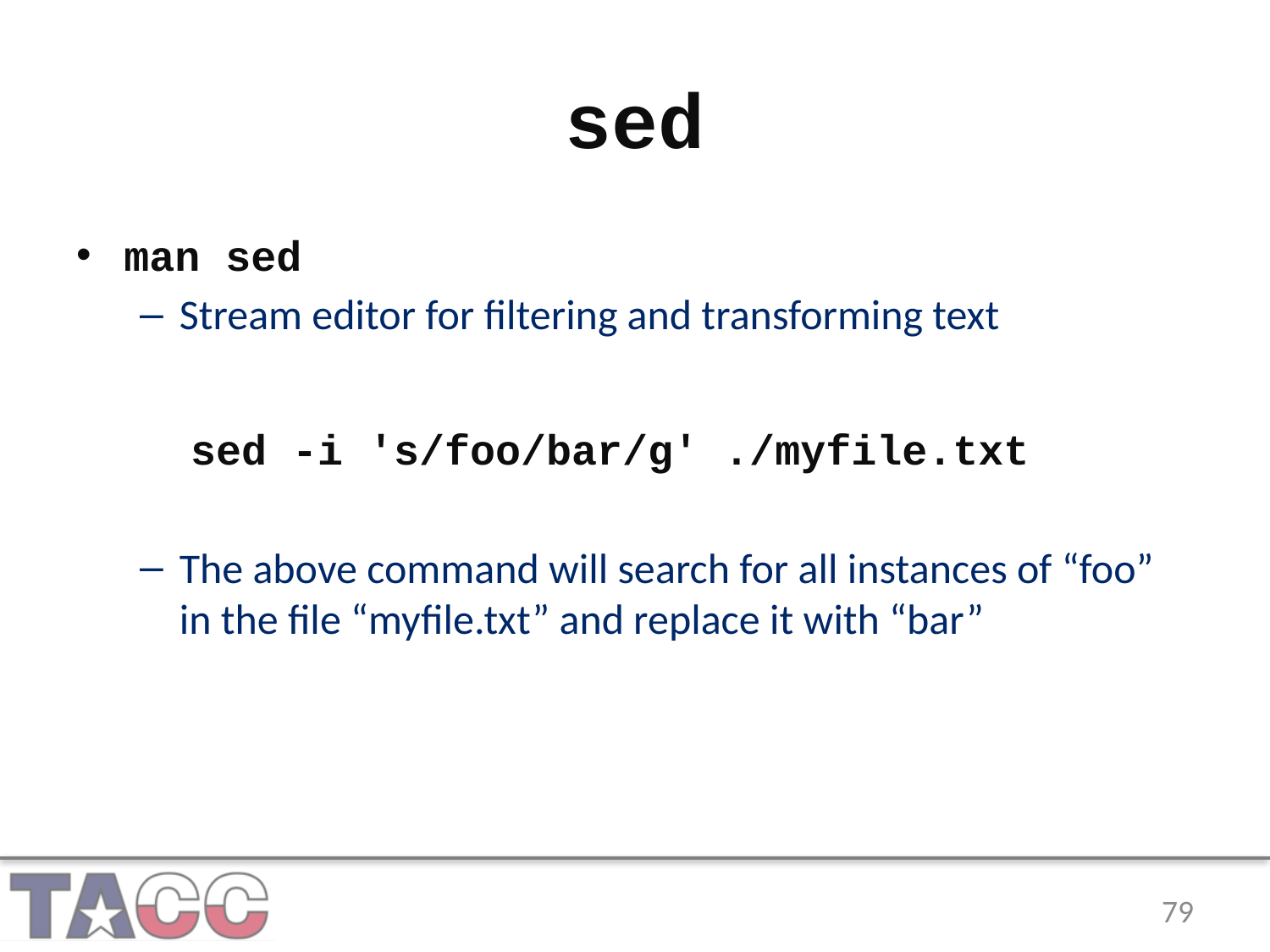

# sed
man sed
Stream editor for filtering and transforming text

  sed -i 's/foo/bar/g' ./myfile.txt

The above command will search for all instances of “foo” in the file “myfile.txt” and replace it with “bar”